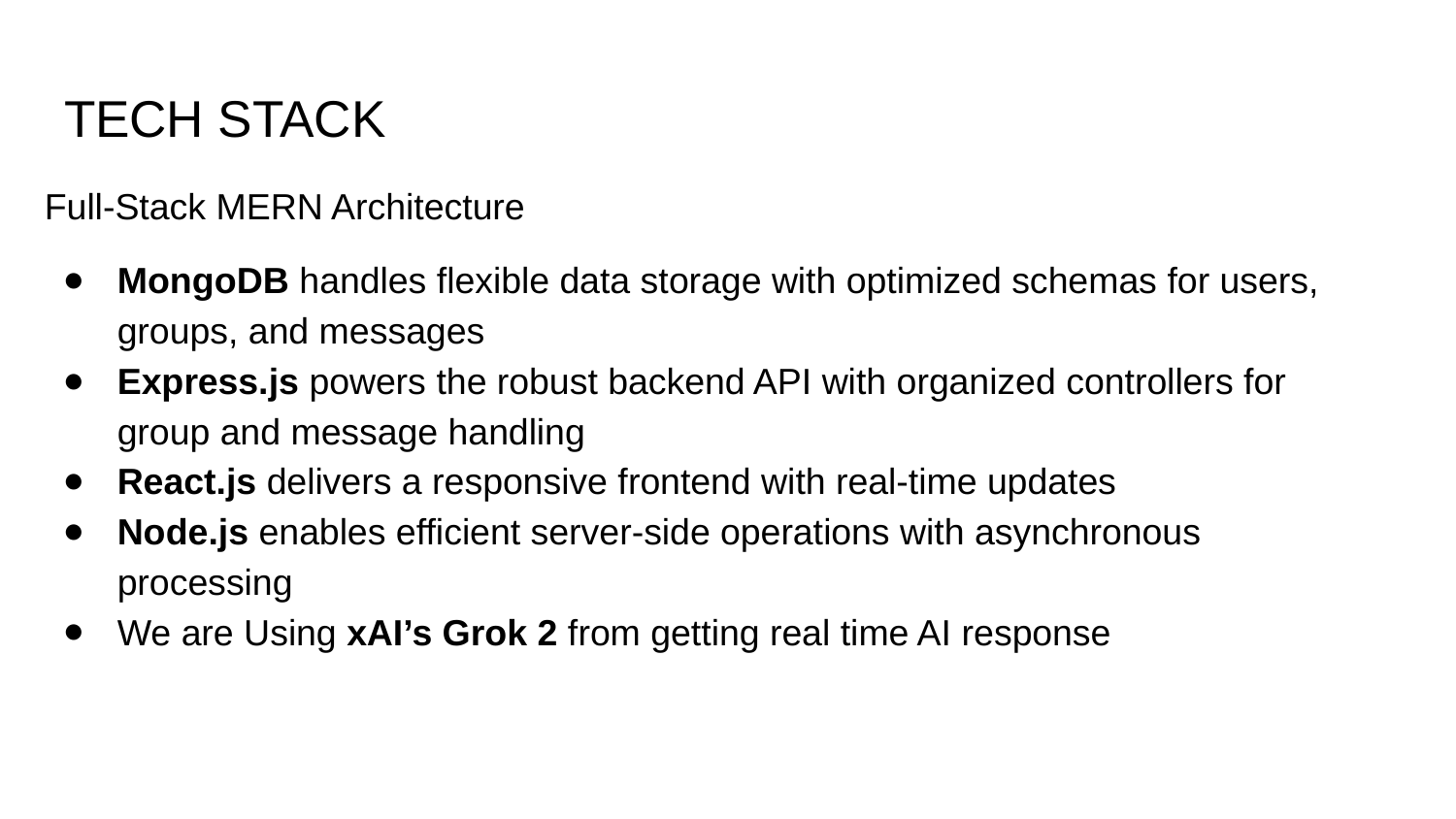

# TECH STACK
Full-Stack MERN Architecture
MongoDB handles flexible data storage with optimized schemas for users, groups, and messages
Express.js powers the robust backend API with organized controllers for group and message handling
React.js delivers a responsive frontend with real-time updates
Node.js enables efficient server-side operations with asynchronous processing
We are Using xAI’s Grok 2 from getting real time AI response